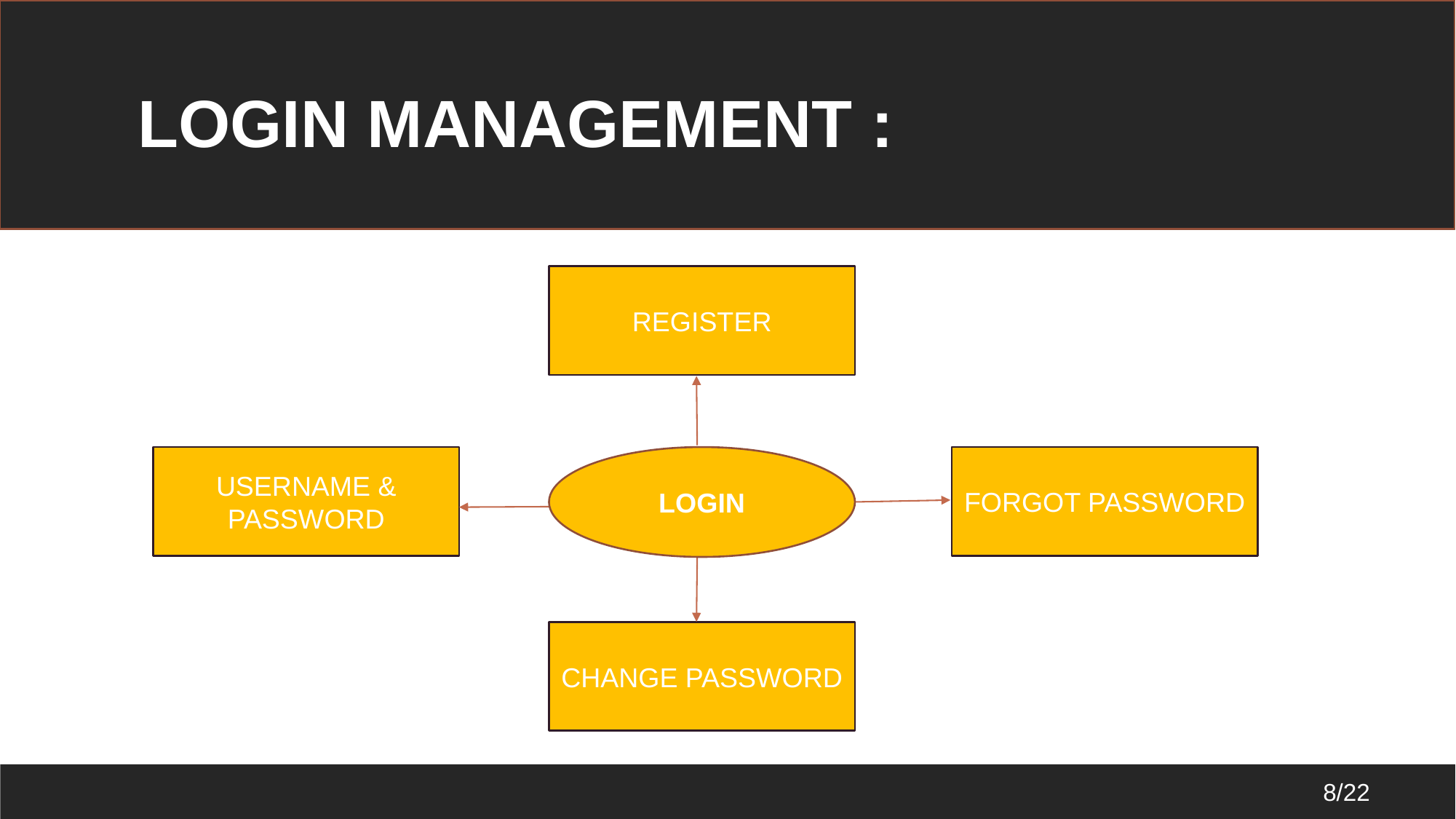

LOGIN MANAGEMENT :
REGISTER
USERNAME &
PASSWORD
FORGOT PASSWORD
LOGIN
CHANGE PASSWORD
8/22